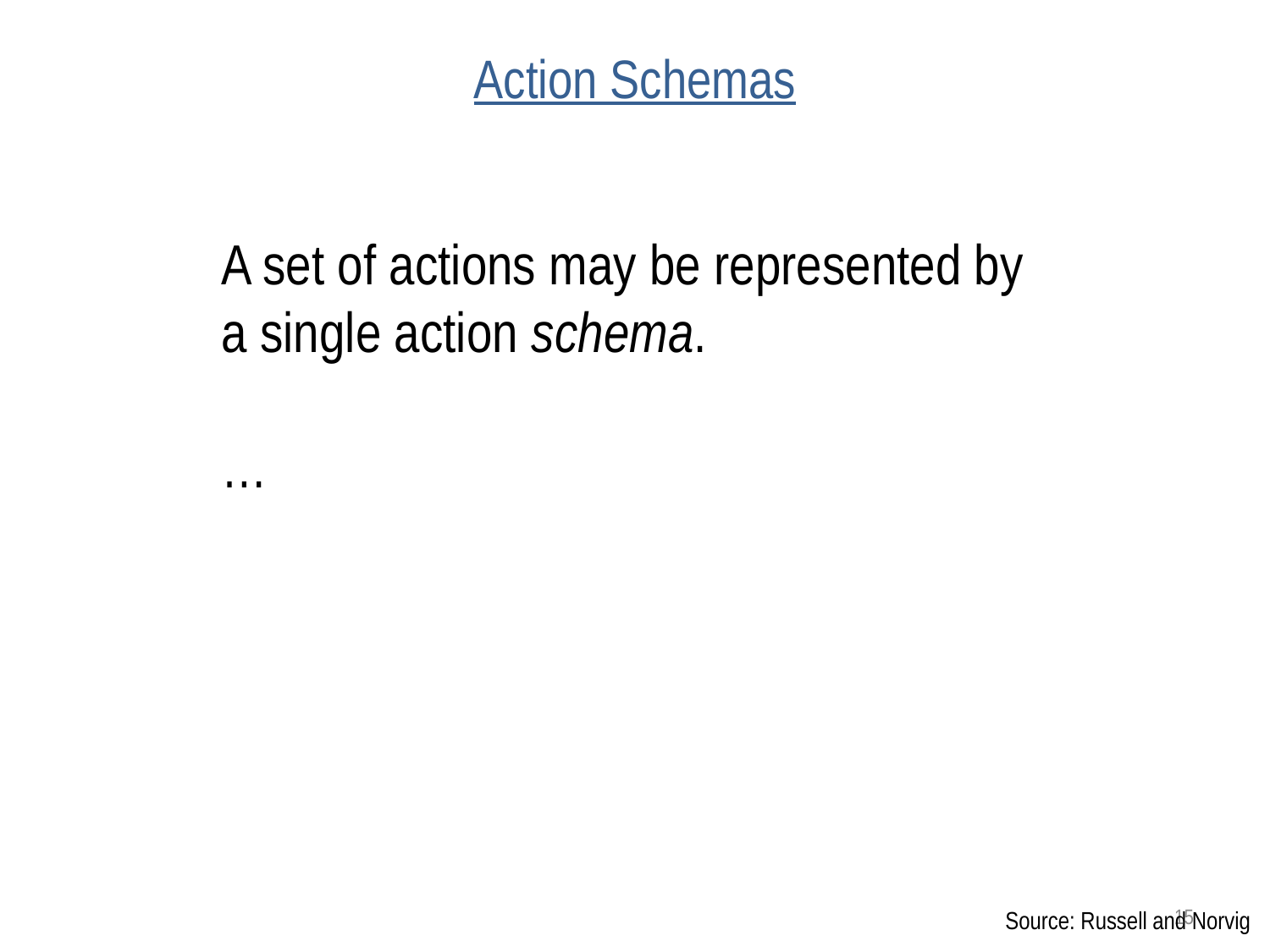

# Action Schemas
A set of actions may be represented by a single action schema.

…
Source: Russell and Norvig
15